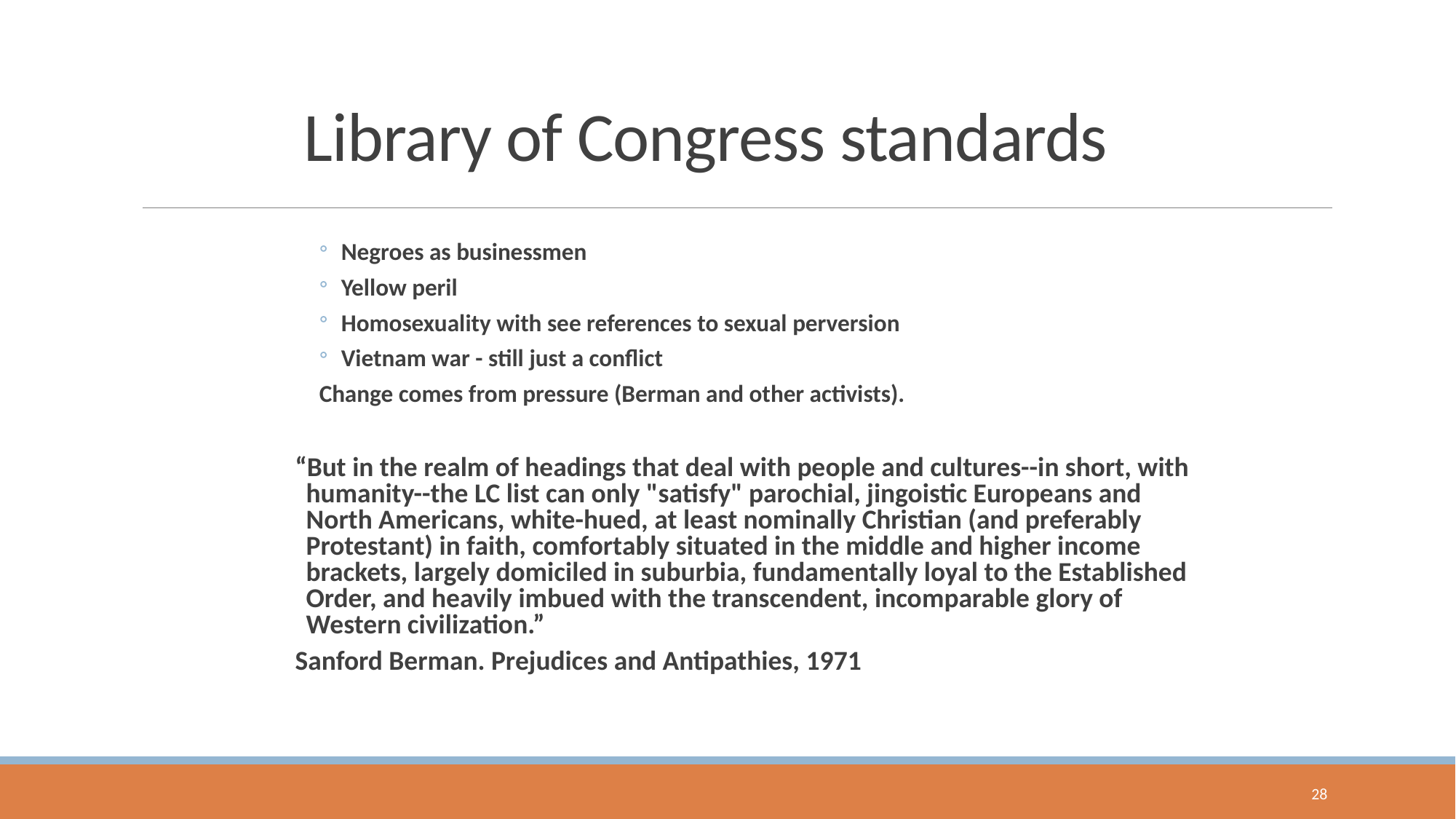

# Library of Congress standards
Negroes as businessmen
Yellow peril
Homosexuality with see references to sexual perversion
Vietnam war - still just a conflict
Change comes from pressure (Berman and other activists).

“But in the realm of headings that deal with people and cultures--in short, with humanity--the LC list can only "satisfy" parochial, jingoistic Europeans and North Americans, white-hued, at least nominally Christian (and preferably Protestant) in faith, comfortably situated in the middle and higher income brackets, largely domiciled in suburbia, fundamentally loyal to the Established Order, and heavily imbued with the transcendent, incomparable glory of Western civilization.”
Sanford Berman. Prejudices and Antipathies, 1971
28